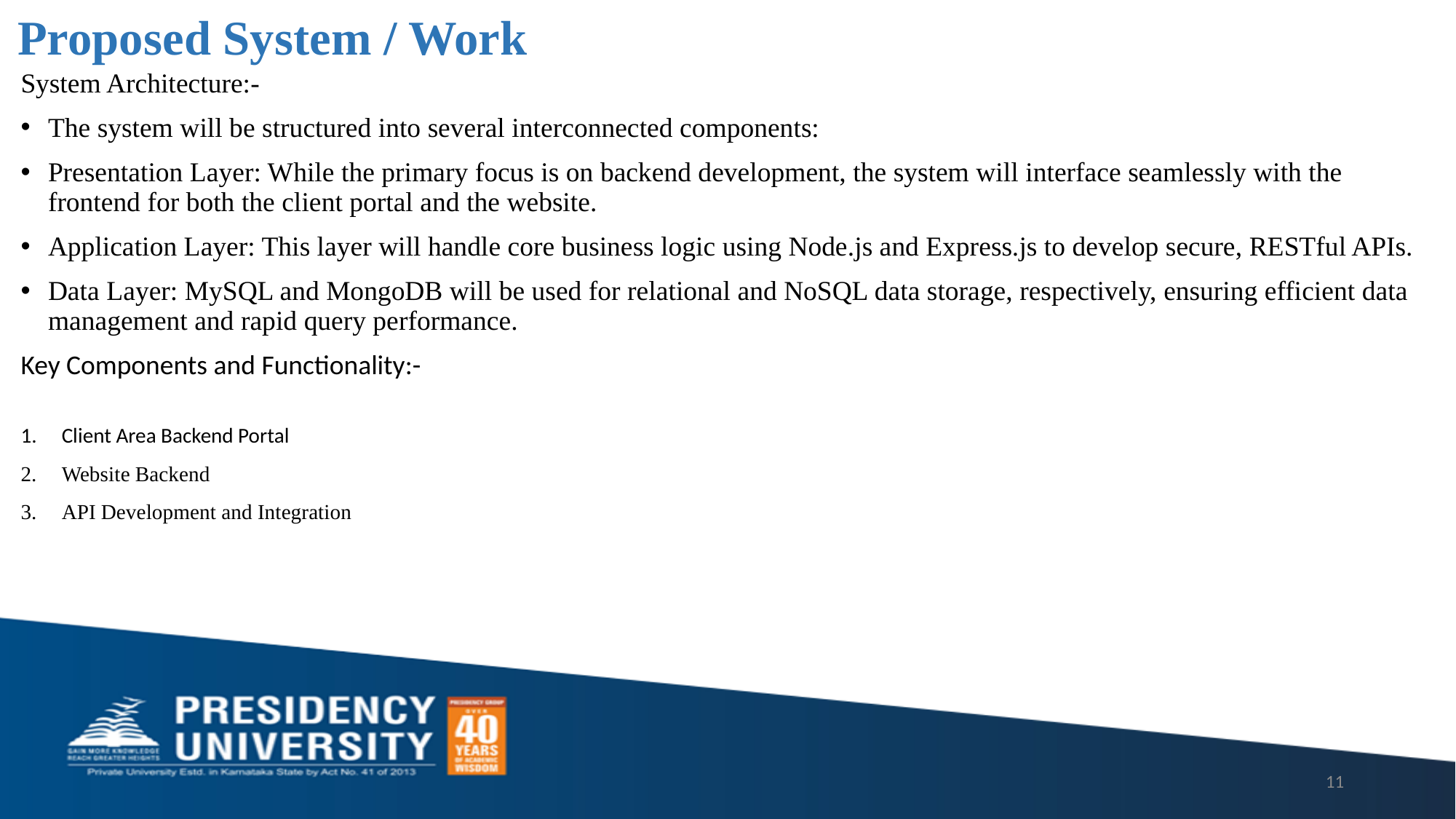

# Proposed System / Work
System Architecture:-
The system will be structured into several interconnected components:
Presentation Layer: While the primary focus is on backend development, the system will interface seamlessly with the frontend for both the client portal and the website.
Application Layer: This layer will handle core business logic using Node.js and Express.js to develop secure, RESTful APIs.
Data Layer: MySQL and MongoDB will be used for relational and NoSQL data storage, respectively, ensuring efficient data management and rapid query performance.
Key Components and Functionality:-
Client Area Backend Portal
Website Backend
API Development and Integration
11